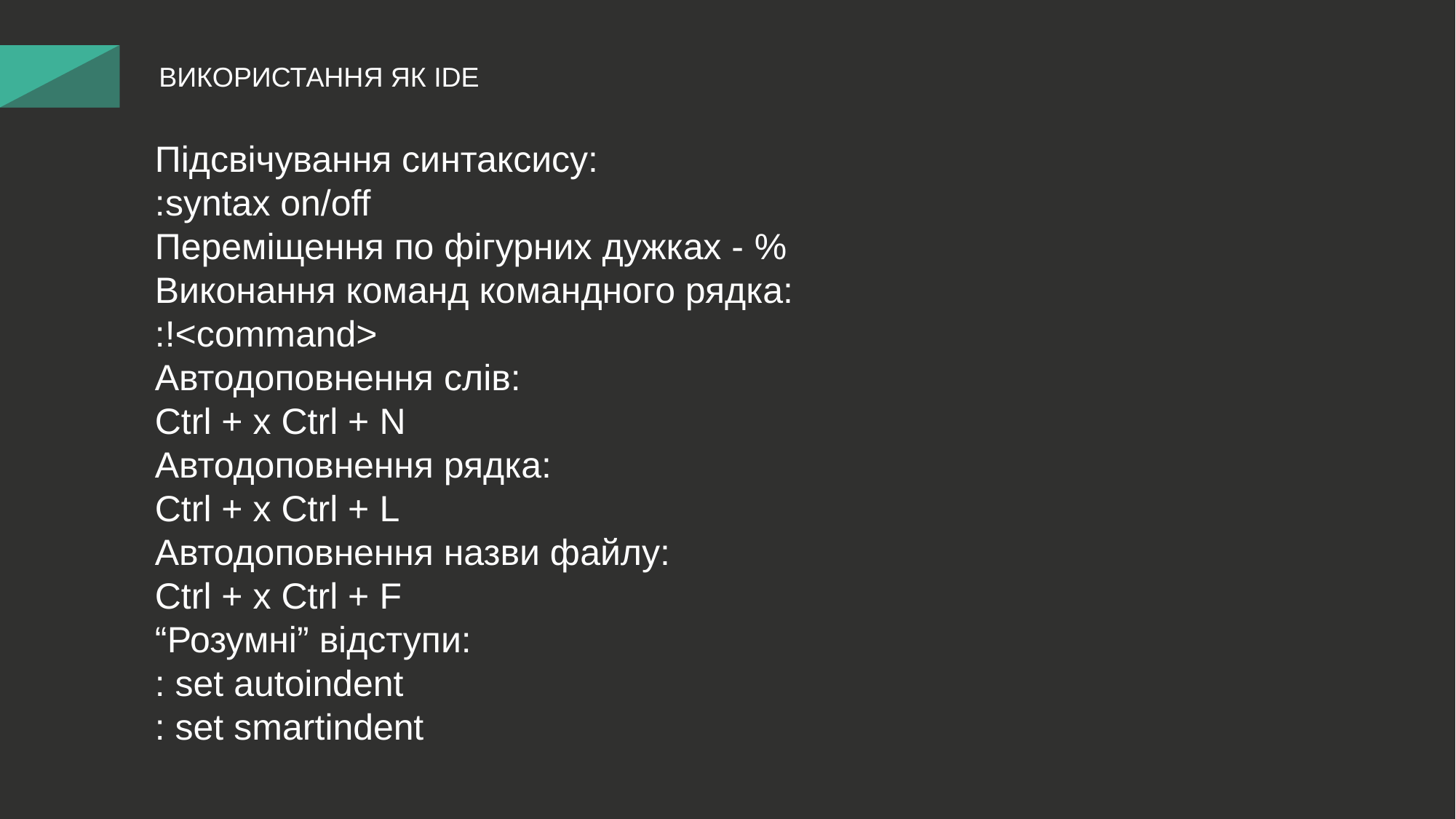

ВИКОРИСТАННЯ ЯК IDE
Підсвічування синтаксису:
:syntax on/off
Переміщення по фігурних дужках - %
Виконання команд командного рядка:
:!<command>
Автодоповнення слів:
Ctrl + x Ctrl + N
Автодоповнення рядка:
Ctrl + x Ctrl + L
Автодоповнення назви файлу:
Ctrl + x Ctrl + F
“Розумні” відступи:
: set autoindent
: set smartindent